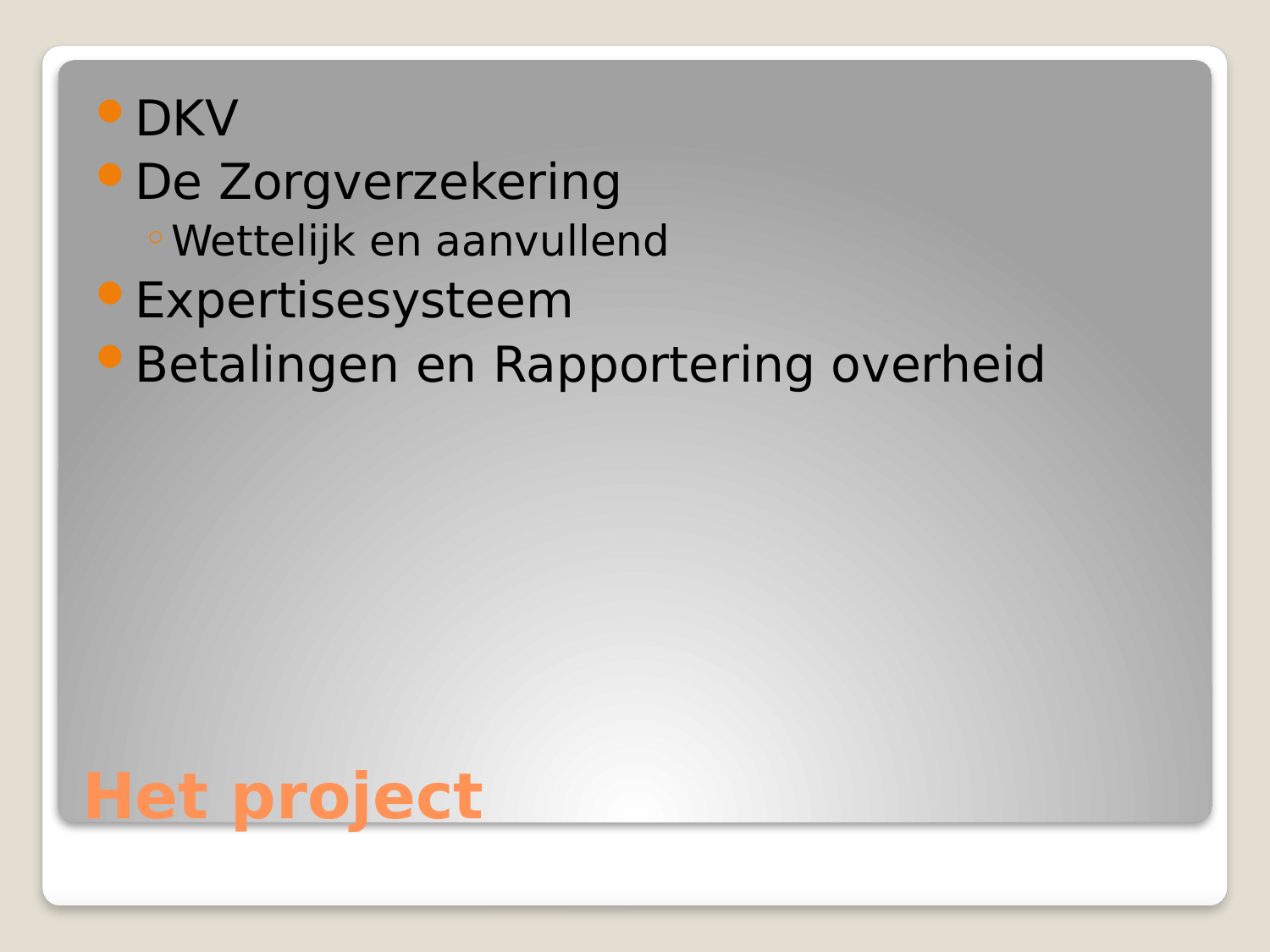

DKV
De Zorgverzekering
Wettelijk en aanvullend
Expertisesysteem
Betalingen en Rapportering overheid
# Het project